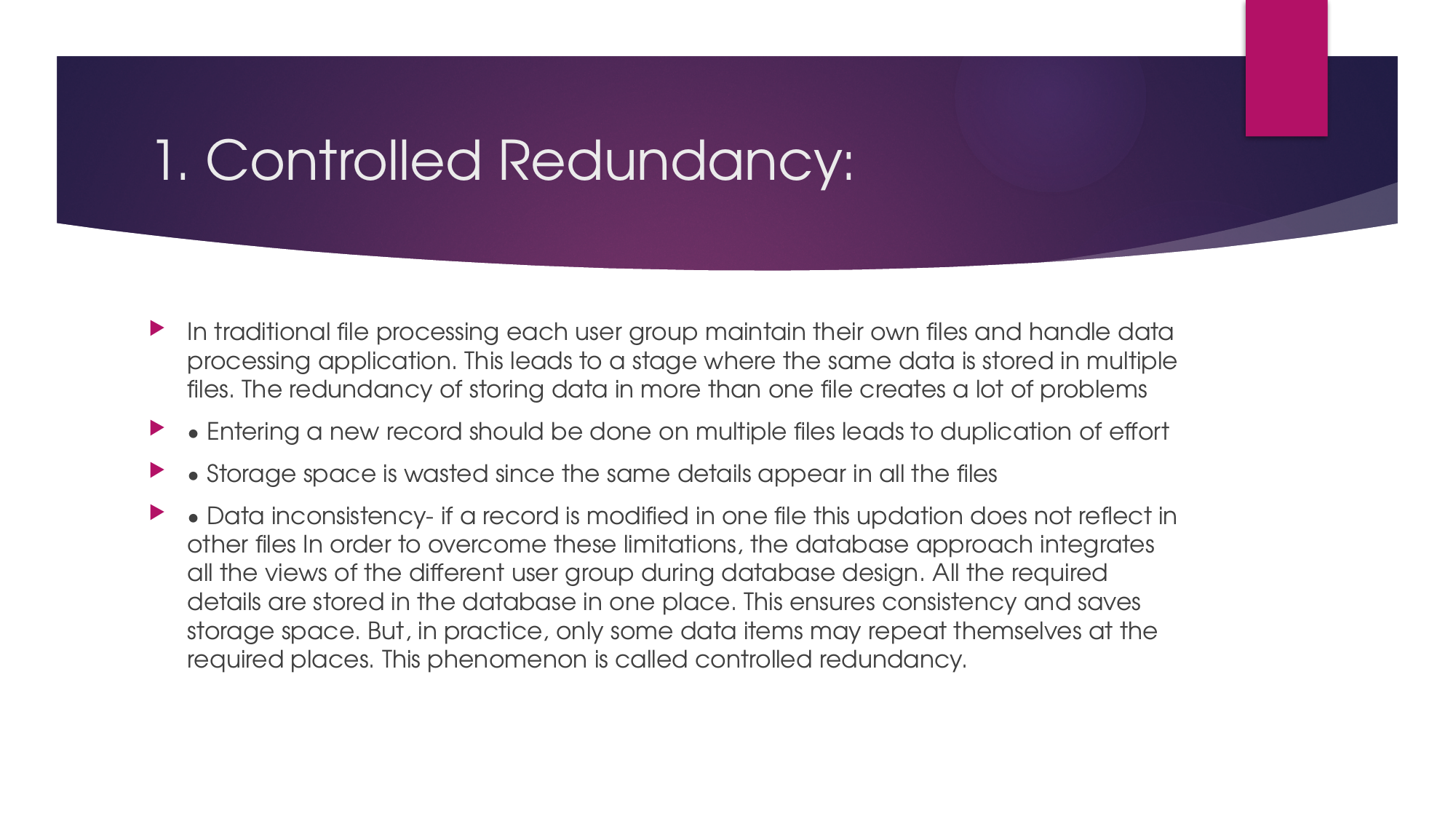

# 1. Controlled Redundancy:
In traditional file processing each user group maintain their own files and handle data processing application. This leads to a stage where the same data is stored in multiple files. The redundancy of storing data in more than one file creates a lot of problems
• Entering a new record should be done on multiple files leads to duplication of effort
• Storage space is wasted since the same details appear in all the files
• Data inconsistency- if a record is modified in one file this updation does not reflect in other files In order to overcome these limitations, the database approach integrates all the views of the different user group during database design. All the required details are stored in the database in one place. This ensures consistency and saves storage space. But, in practice, only some data items may repeat themselves at the required places. This phenomenon is called controlled redundancy.